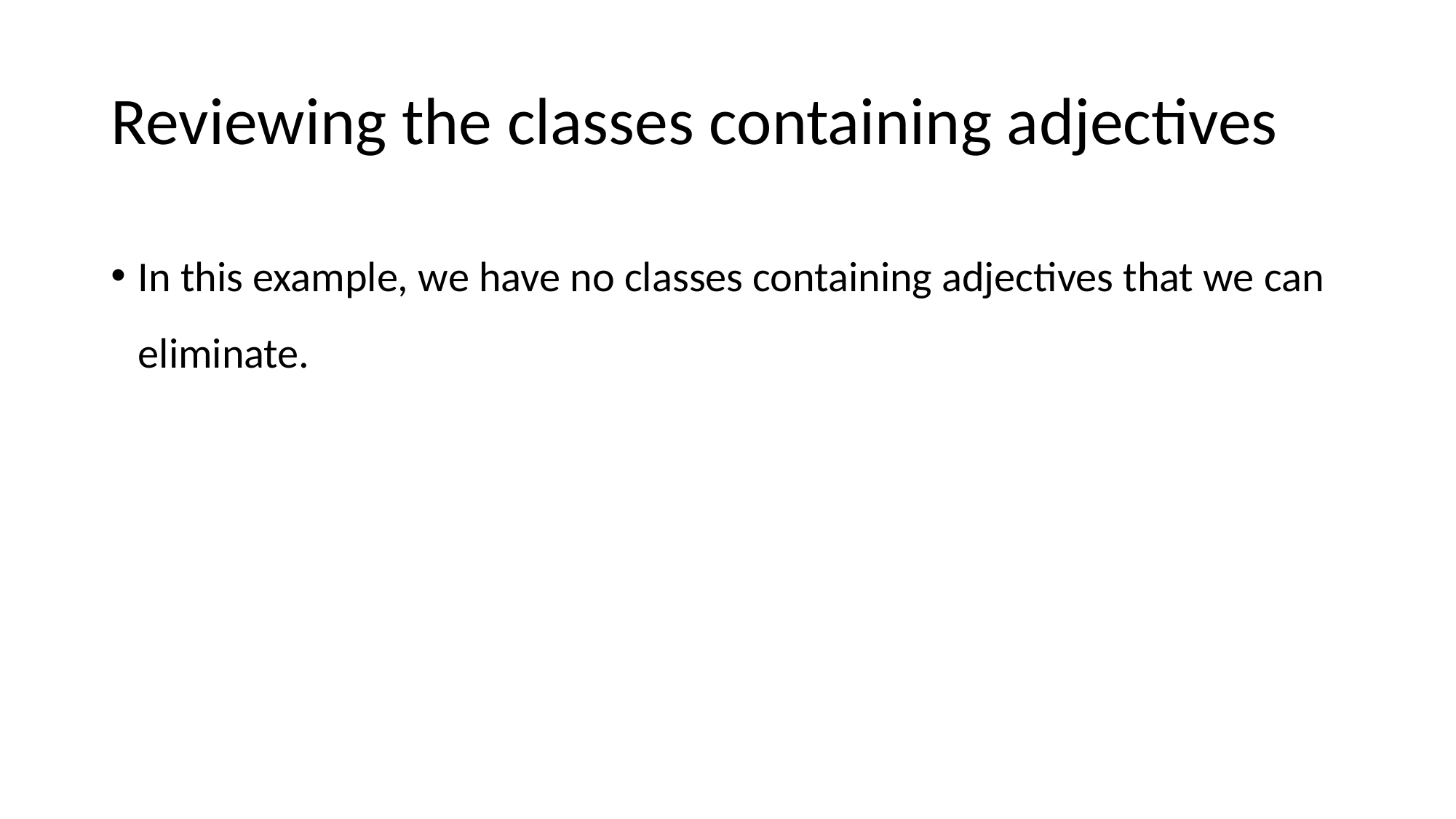

# Reviewing the classes containing adjectives
In this example, we have no classes containing adjectives that we can eliminate.